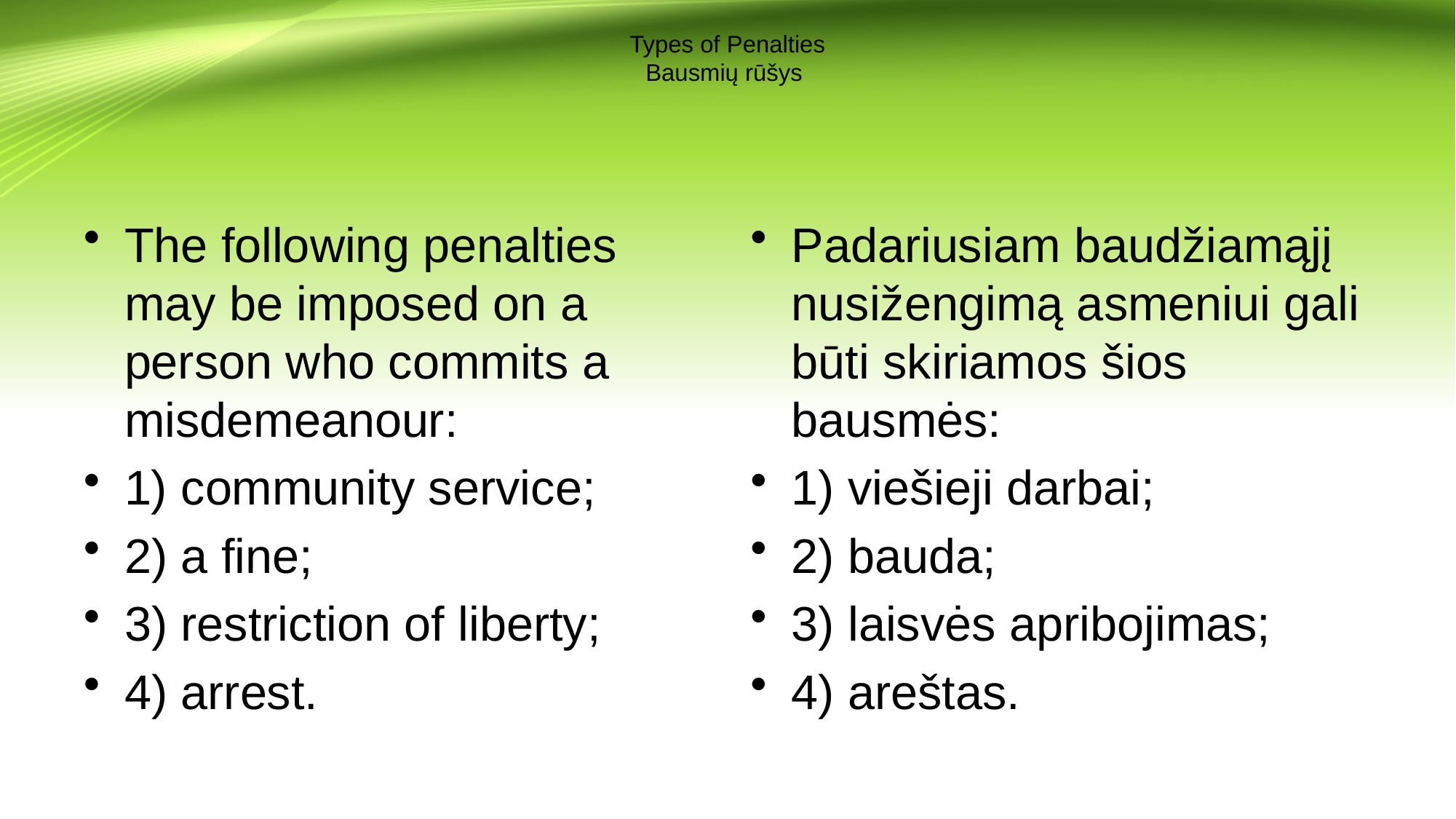

# Types of Penalties Bausmių rūšys

The following penalties may be imposed on a person who commits a misdemeanour:
1) community service;
2) a fine;
3) restriction of liberty;
4) arrest.

Padariusiam baudžiamąjį nusižengimą asmeniui gali būti skiriamos šios bausmės:
1) viešieji darbai;
2) bauda;
3) laisvės apribojimas;
4) areštas.